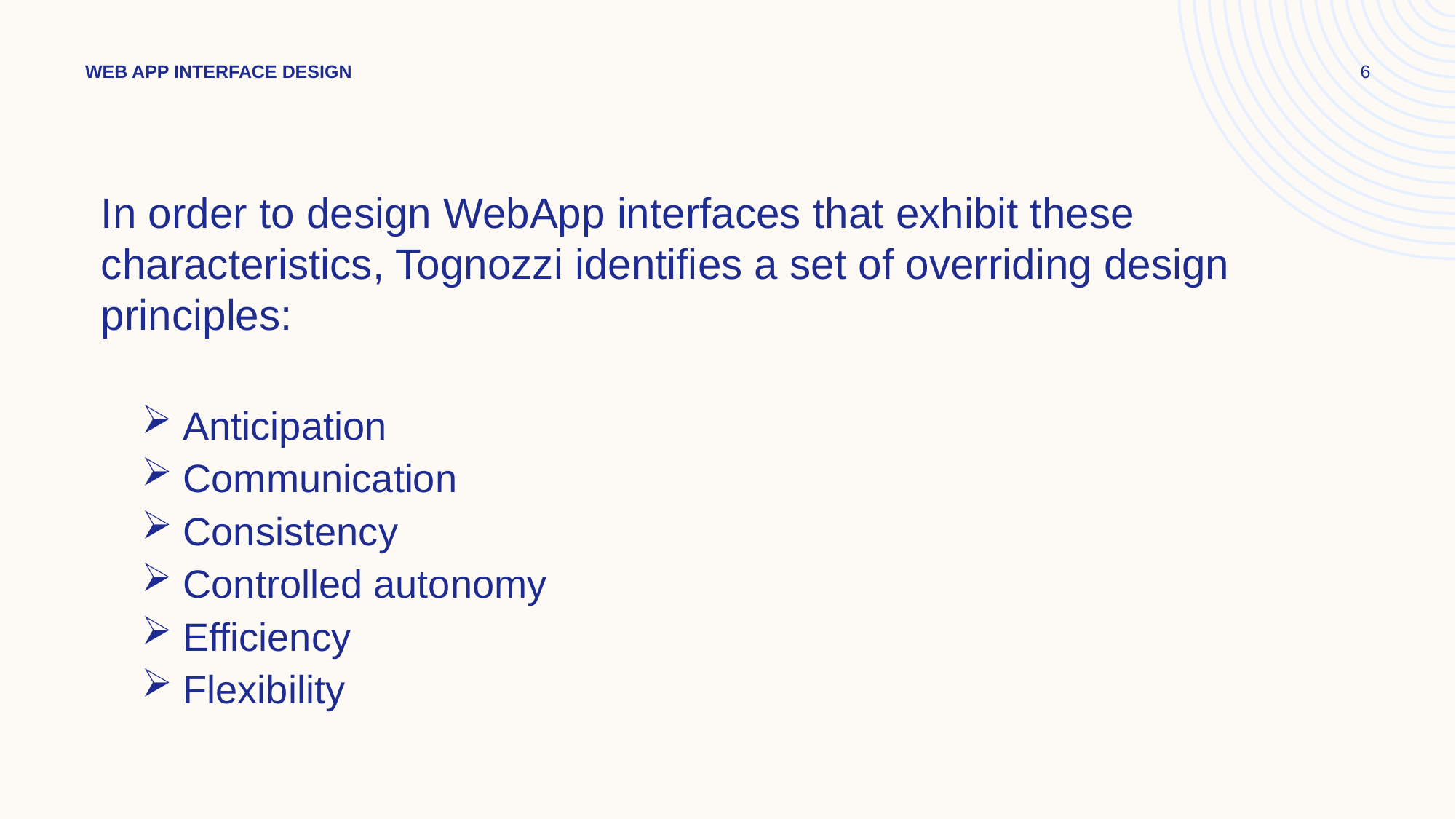

WEB APP INTERFACE DESIGN
6
In order to design WebApp interfaces that exhibit these characteristics, Tognozzi identifies a set of overriding design principles:

Anticipation
Communication
Consistency
Controlled autonomy
Efficiency
Flexibility